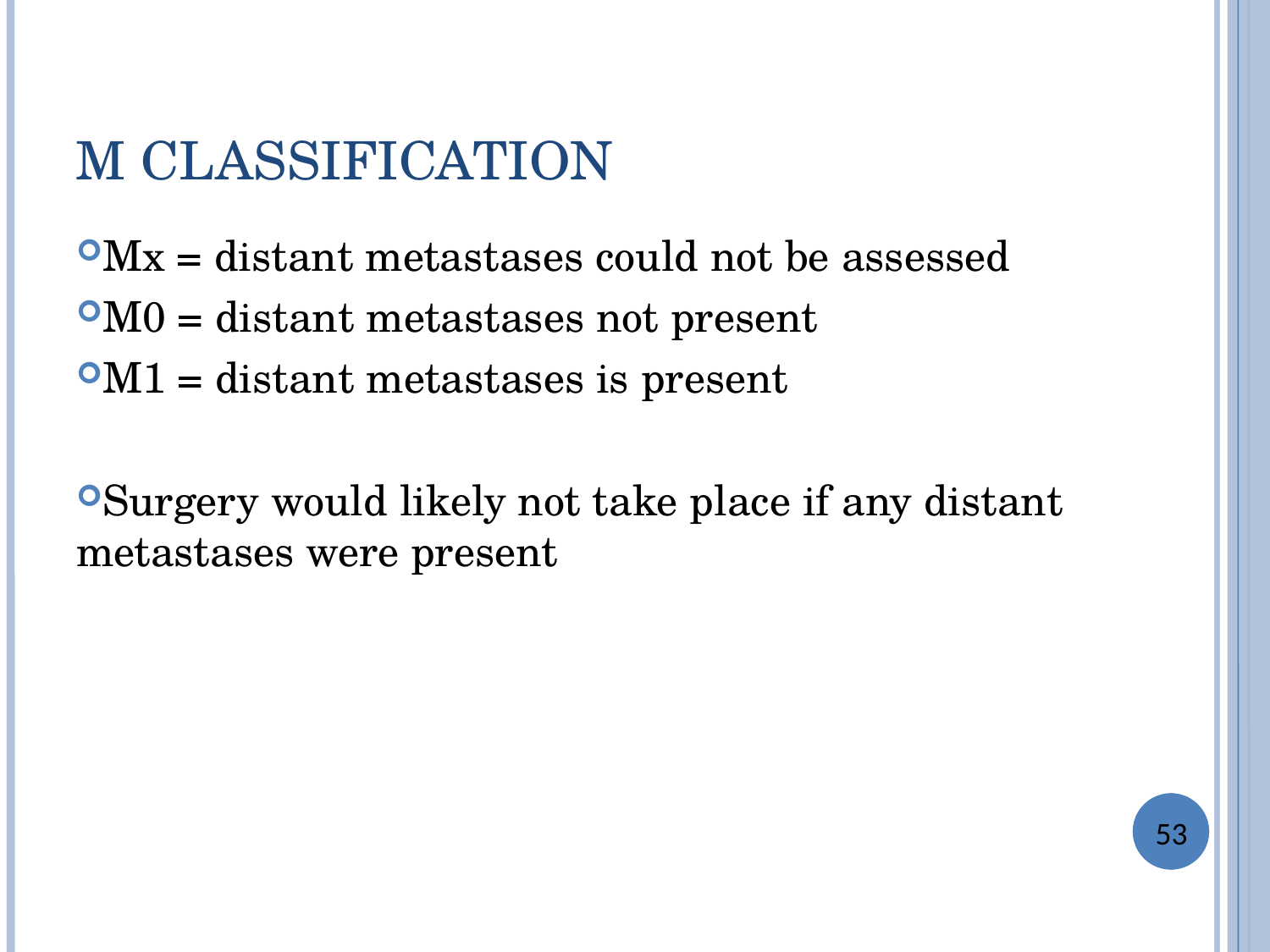

M CLASSIFICATION
Mx = distant metastases could not be assessed
M0 = distant metastases not present
M1 = distant metastases is present

Surgery would likely not take place if any distant metastases were present

53